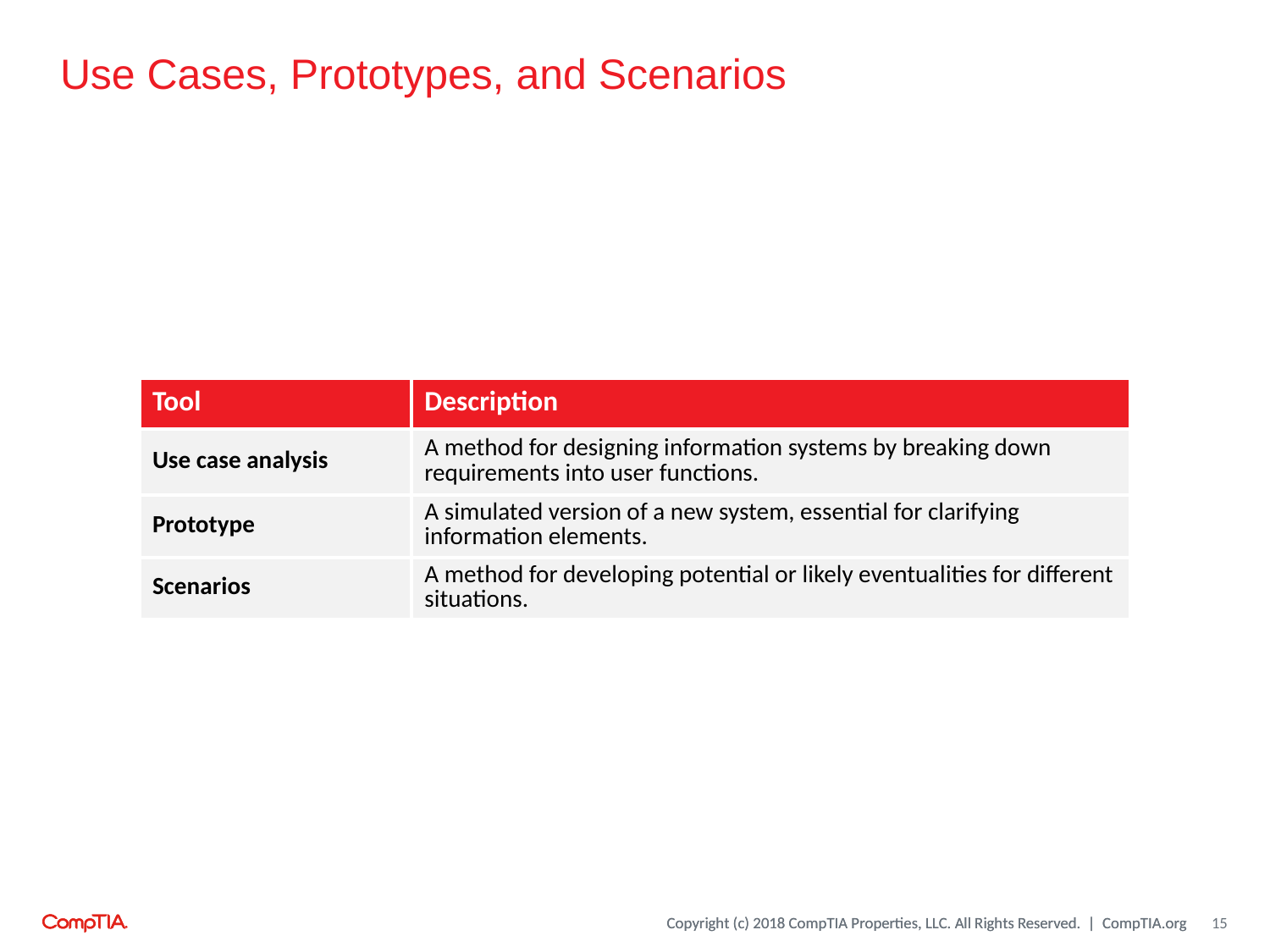

# Use Cases, Prototypes, and Scenarios
| Tool | Description |
| --- | --- |
| Use case analysis | A method for designing information systems by breaking down requirements into user functions. |
| Prototype | A simulated version of a new system, essential for clarifying information elements. |
| Scenarios | A method for developing potential or likely eventualities for different situations. |
15